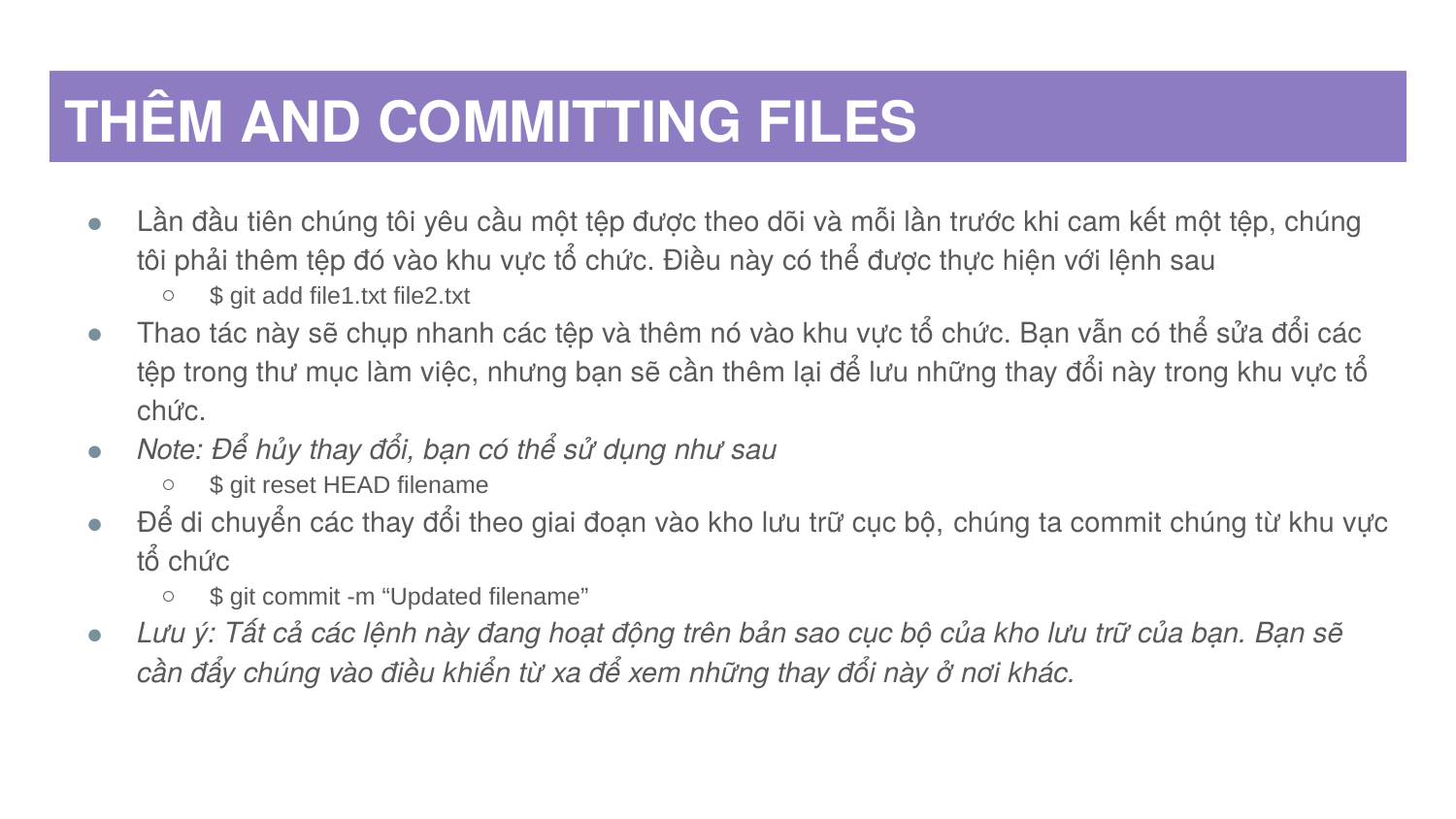

# THÊM AND COMMITTING FILES
Lần đầu tiên chúng tôi yêu cầu một tệp được theo dõi và mỗi lần trước khi cam kết một tệp, chúng tôi phải thêm tệp đó vào khu vực tổ chức. Điều này có thể được thực hiện với lệnh sau
$ git add file1.txt file2.txt
Thao tác này sẽ chụp nhanh các tệp và thêm nó vào khu vực tổ chức. Bạn vẫn có thể sửa đổi các tệp trong thư mục làm việc, nhưng bạn sẽ cần thêm lại để lưu những thay đổi này trong khu vực tổ chức.
Note: Để hủy thay đổi, bạn có thể sử dụng như sau
$ git reset HEAD filename
Để di chuyển các thay đổi theo giai đoạn vào kho lưu trữ cục bộ, chúng ta commit chúng từ khu vực tổ chức
$ git commit -m “Updated filename”
Lưu ý: Tất cả các lệnh này đang hoạt động trên bản sao cục bộ của kho lưu trữ của bạn. Bạn sẽ cần đẩy chúng vào điều khiển từ xa để xem những thay đổi này ở nơi khác.